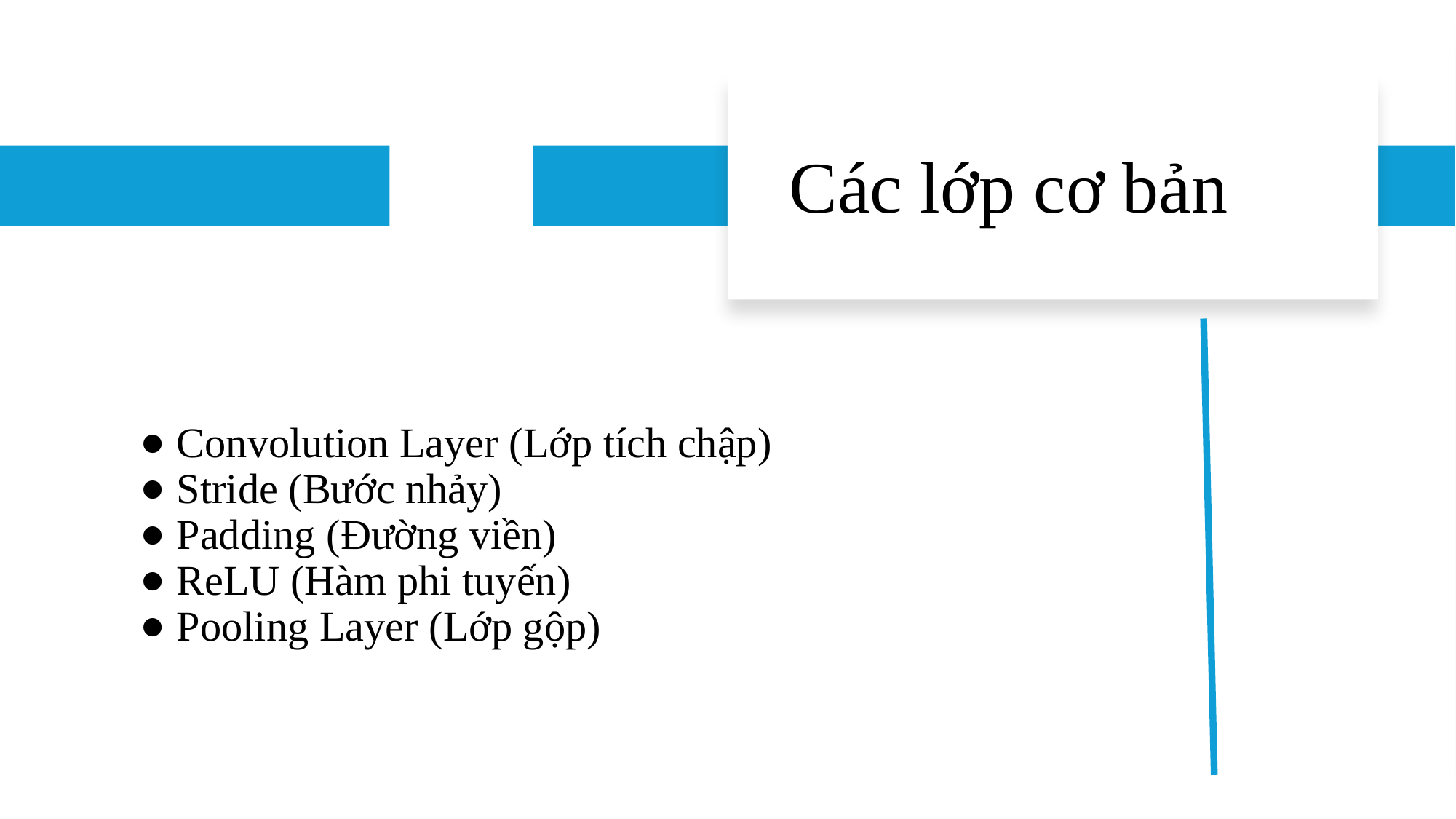

# Các lớp cơ bản

Convolution Layer (Lớp tích chập)
Stride (Bước nhảy)
Padding (Đường viền)
ReLU (Hàm phi tuyến)
Pooling Layer (Lớp gộp)